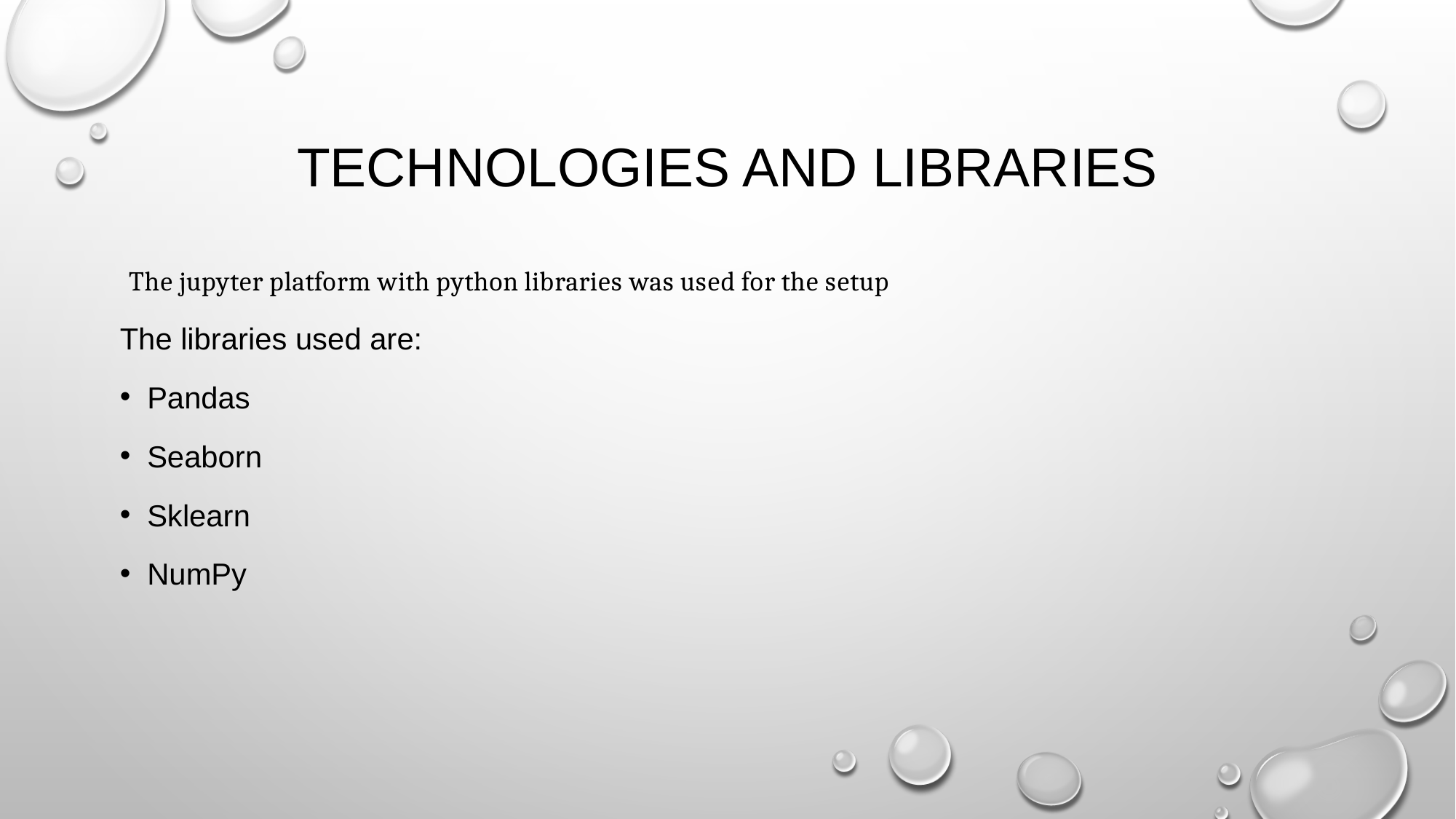

# Technologies and libraries
 The jupyter platform with python libraries was used for the setup
The libraries used are:
Pandas
Seaborn
Sklearn
NumPy